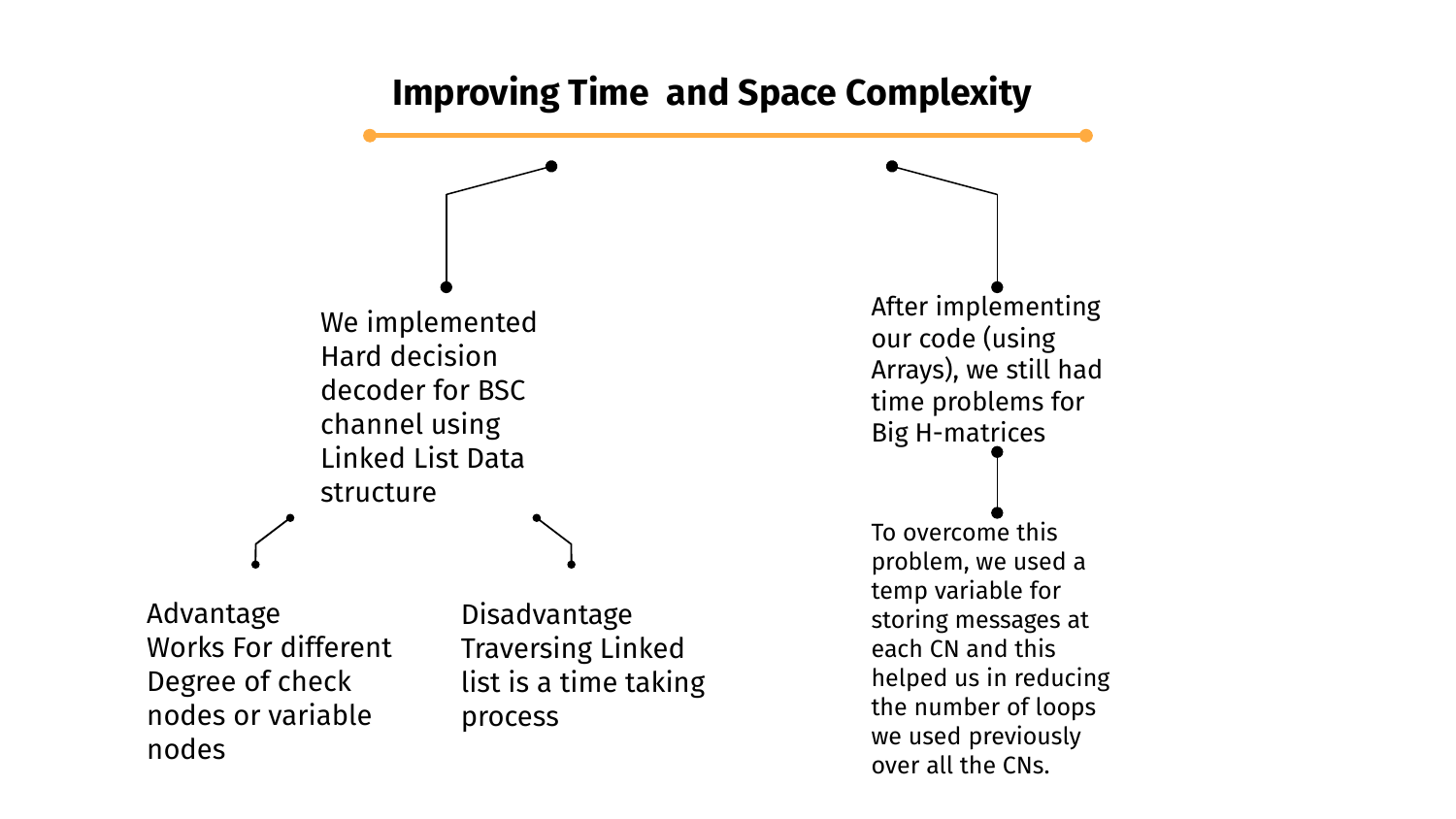

Improving Time  and Space Complexity
After implementing our code (using Arrays), we still had time problems for Big H-matrices
We implemented Hard decision decoder for BSC channel using Linked List Data structure

To overcome this problem, we used a temp variable for storing messages at each CN and this helped us in reducing the number of loops we used previously over all the CNs.

Advantage
Works For different Degree of check nodes or variable nodes
Disadvantage Traversing Linked list is a time taking process